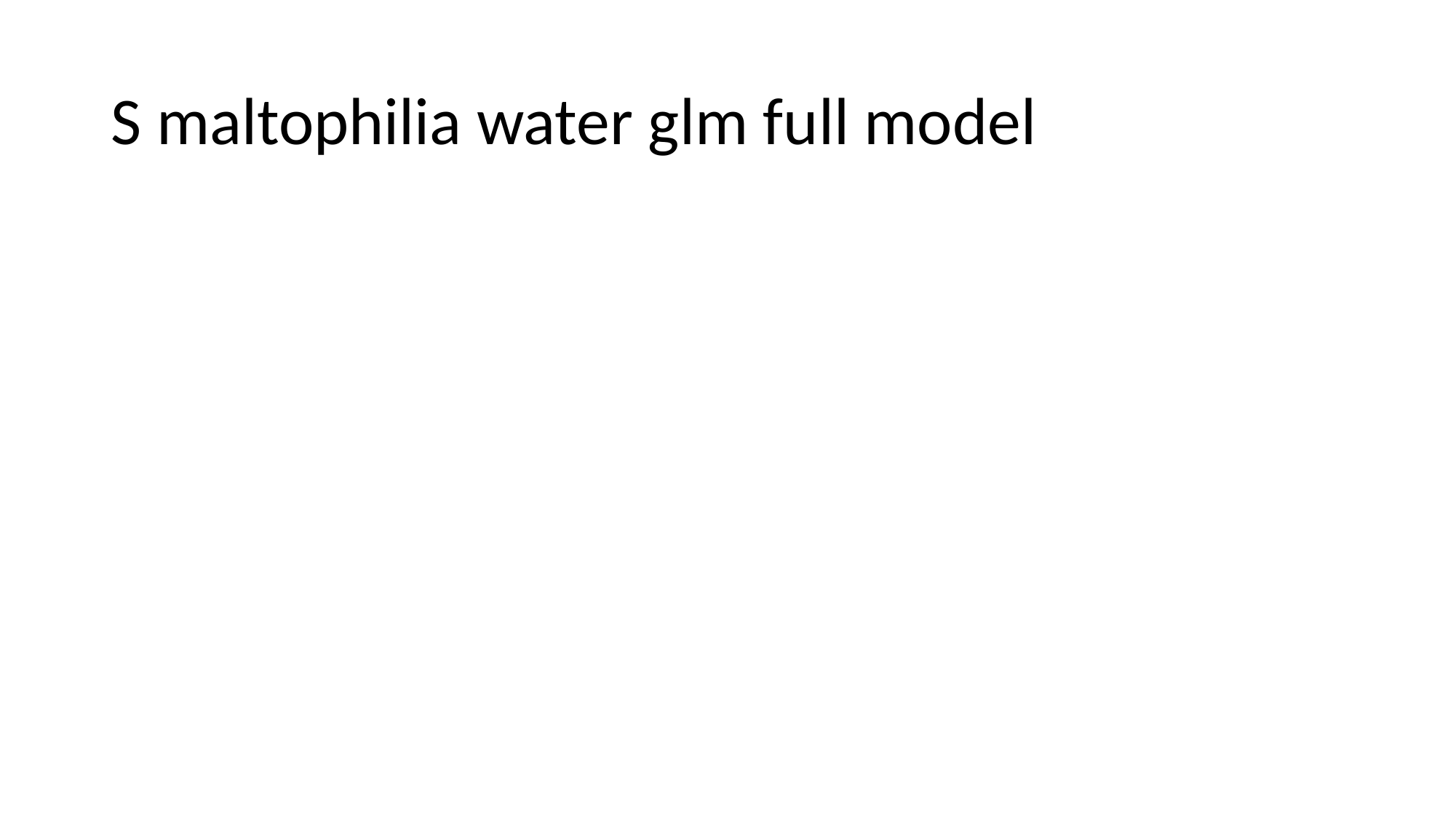

# S maltophilia water glm full model